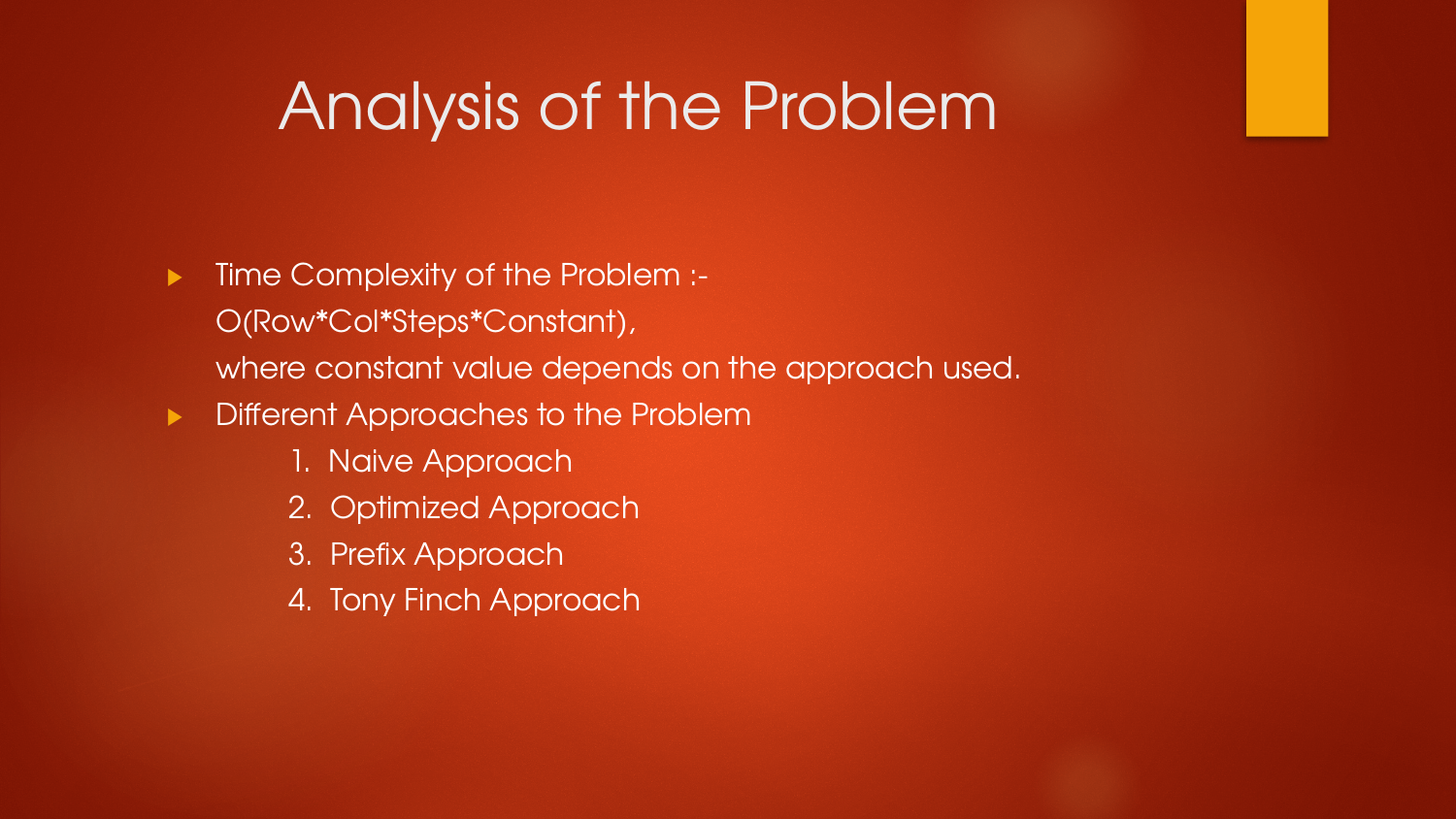

# Analysis of the Problem
Time Complexity of the Problem :-
O(Row*Col*Steps*Constant),
where constant value depends on the approach used.
Different Approaches to the Problem
	1.  Naive Approach
	2.  Optimized Approach
	3.  Prefix Approach
	4.  Tony Finch Approach